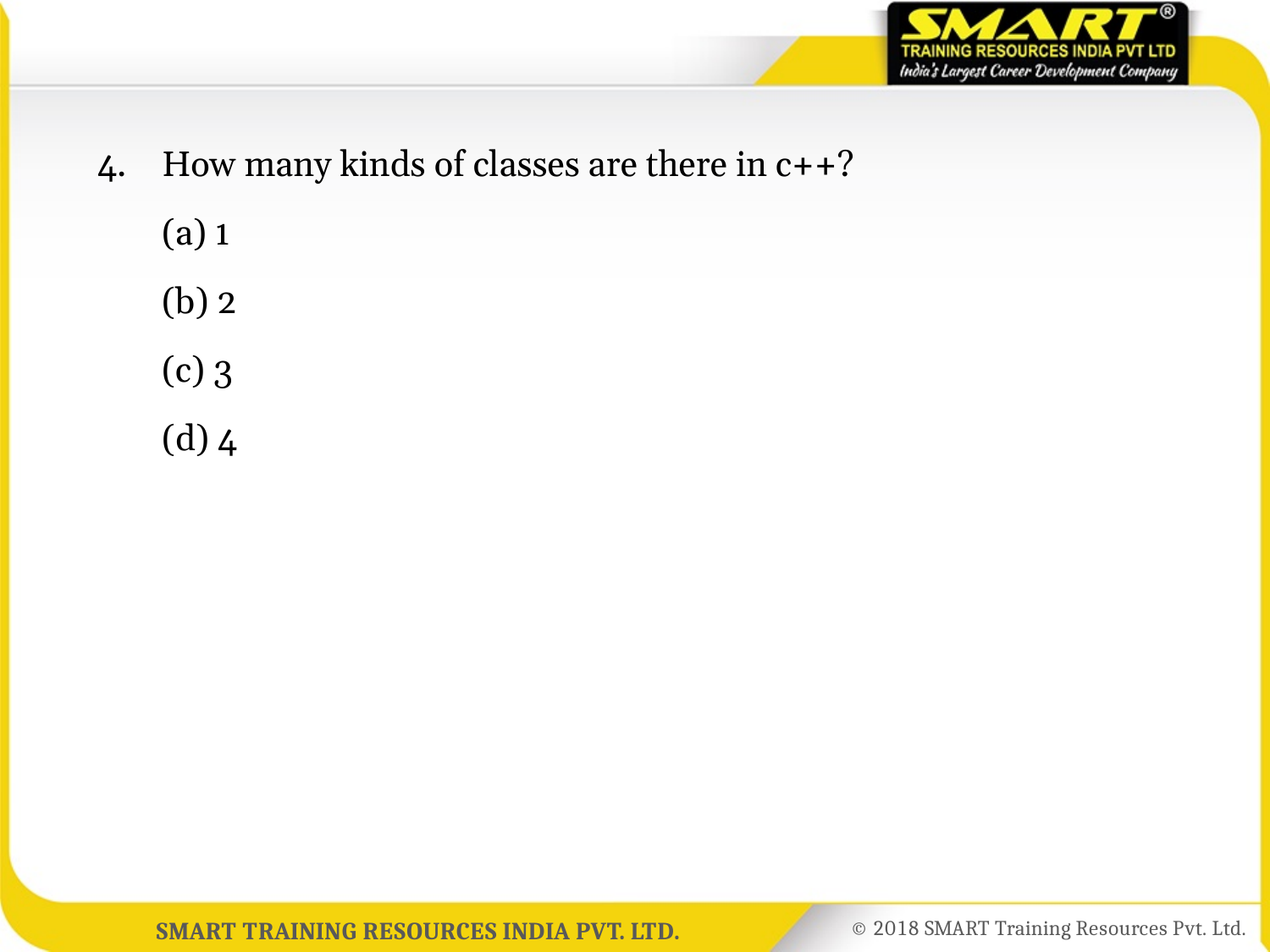

4.	How many kinds of classes are there in c++?
	(a) 1
	(b) 2
	(c) 3
	(d) 4